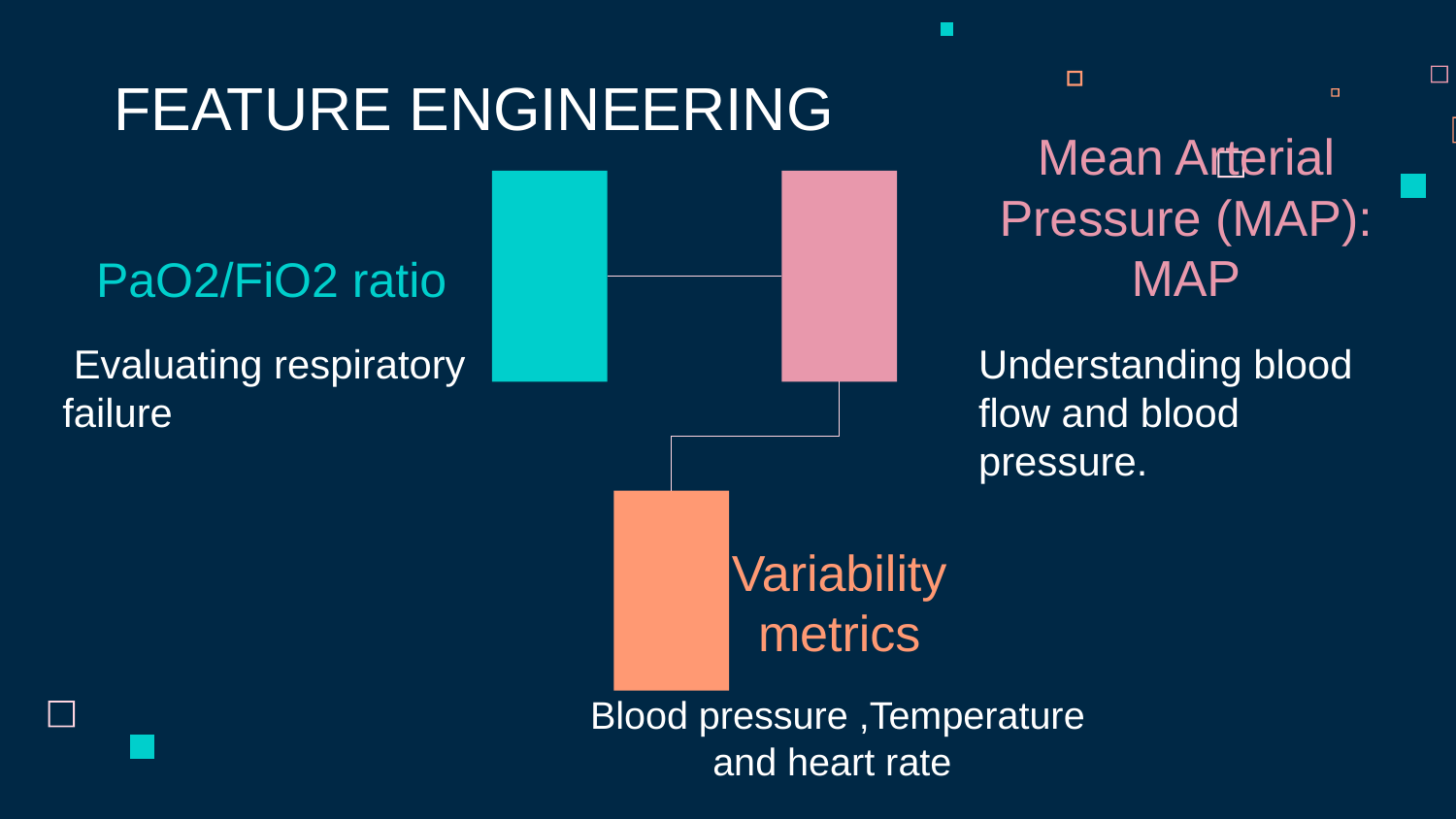

FEATURE ENGINEERING

# PaO2/FiO2 ratio
Mean Arterial Pressure (MAP): MAP
 Evaluating respiratory failure
Understanding blood flow and blood pressure.

Variability metrics
Blood pressure ,Temperature and heart rate